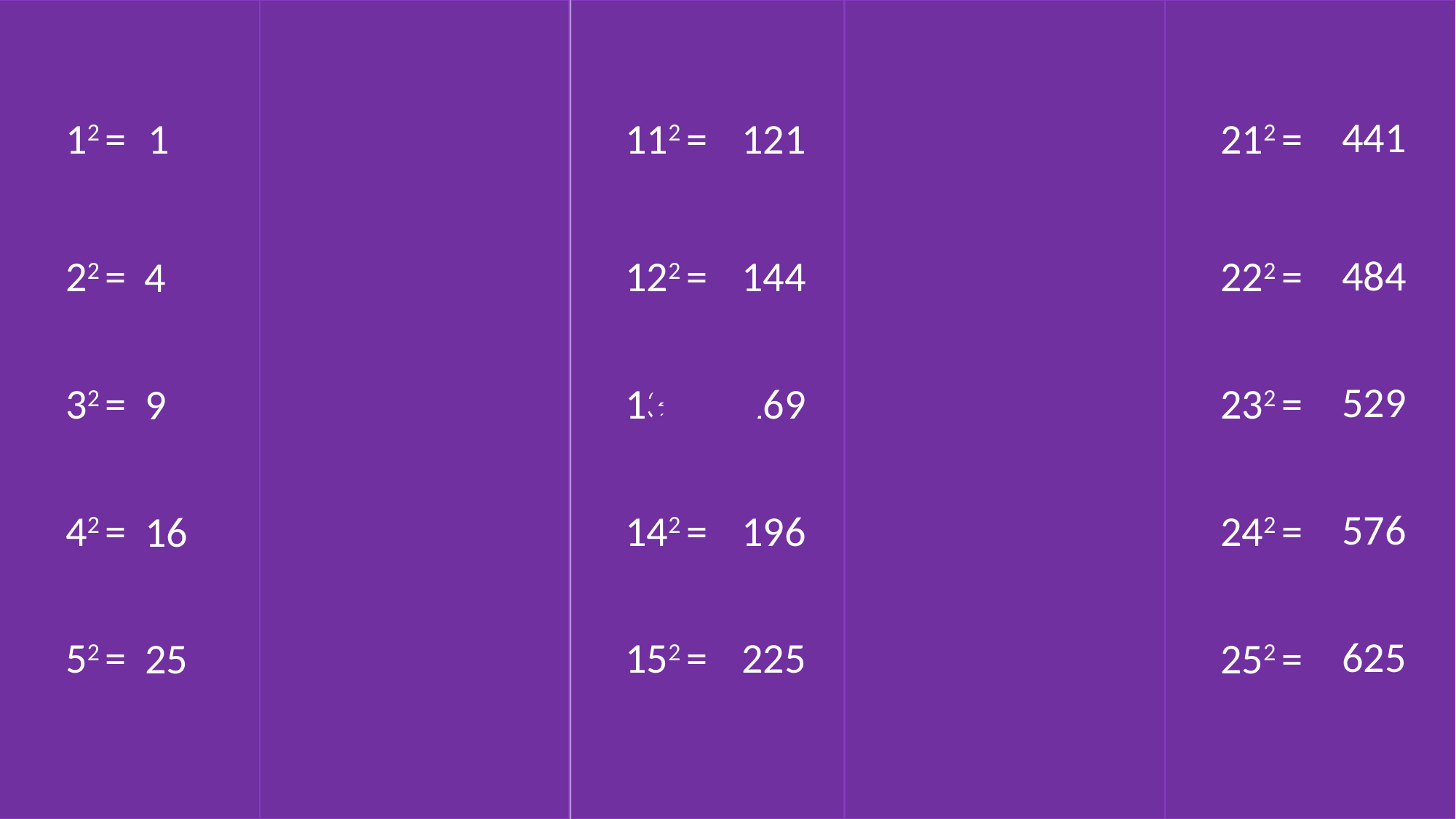

441
12 =
1
62 =
112 =
121
162 =
256
212 =
36
484
22 =
72 =
122 =
144
172 =
289
222 =
4
49
625
484
441
576
400
121
100
64
81
144
169
529
225
196
361
16
4
1
256
9
324
289
25
36
49
529
32 =
82 =
132 =
169
182 =
324
232 =
9
64
576
42 =
92 =
142 =
196
192 =
361
242 =
16
81
625
52 =
102 =
152 =
225
400
202 =
252 =
25
100
52
72
42
92
252
192
122
142
132
22
232
12
182
152
202
162
172
102
62
32
112
222
82
212
242